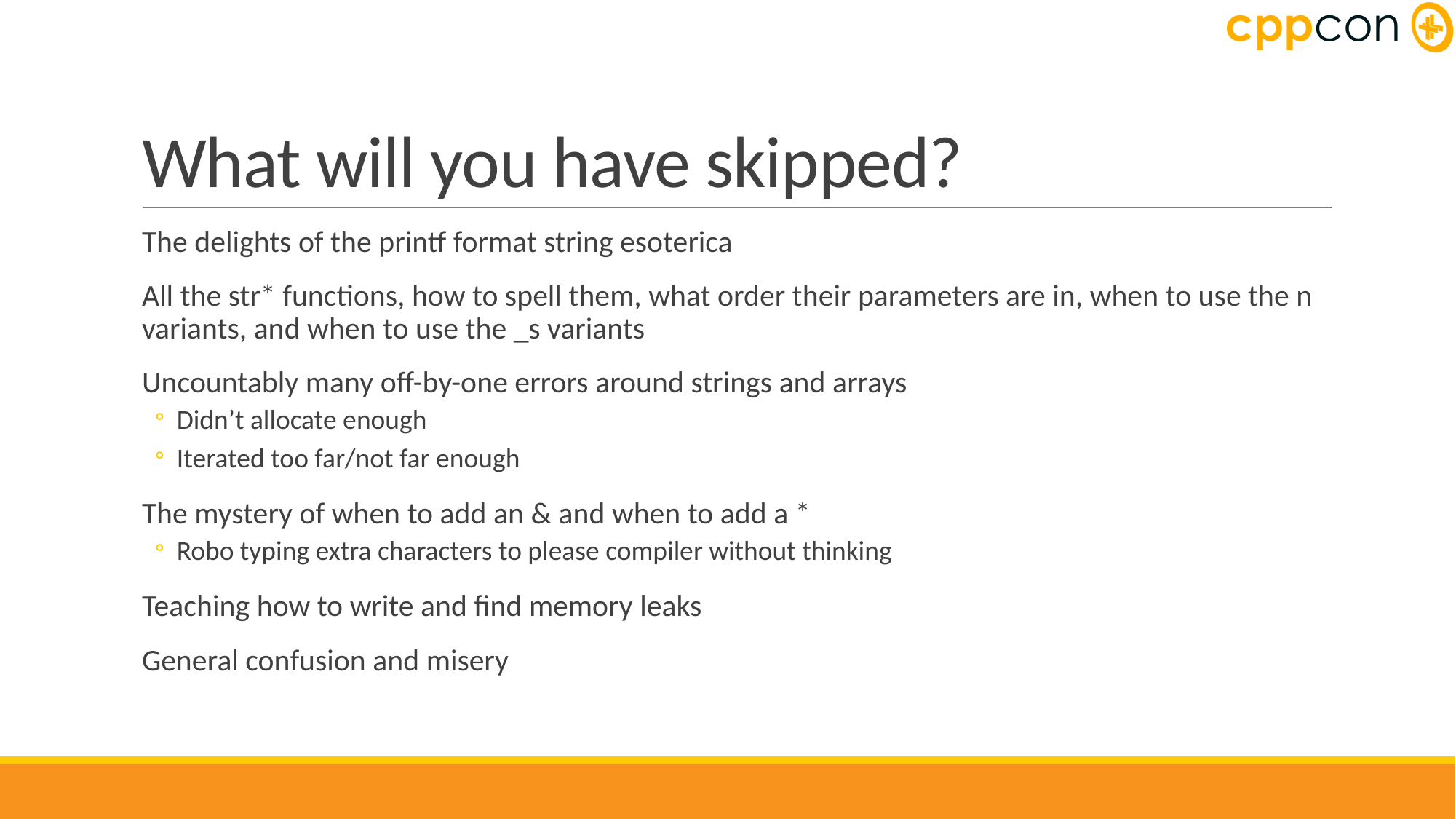

# What will you have skipped?
The delights of the printf format string esoterica
All the str* functions, how to spell them, what order their parameters are in, when to use the n variants, and when to use the _s variants
Uncountably many off-by-one errors around strings and arrays
Didn’t allocate enough
Iterated too far/not far enough
The mystery of when to add an & and when to add a *
Robo typing extra characters to please compiler without thinking
Teaching how to write and find memory leaks
General confusion and misery